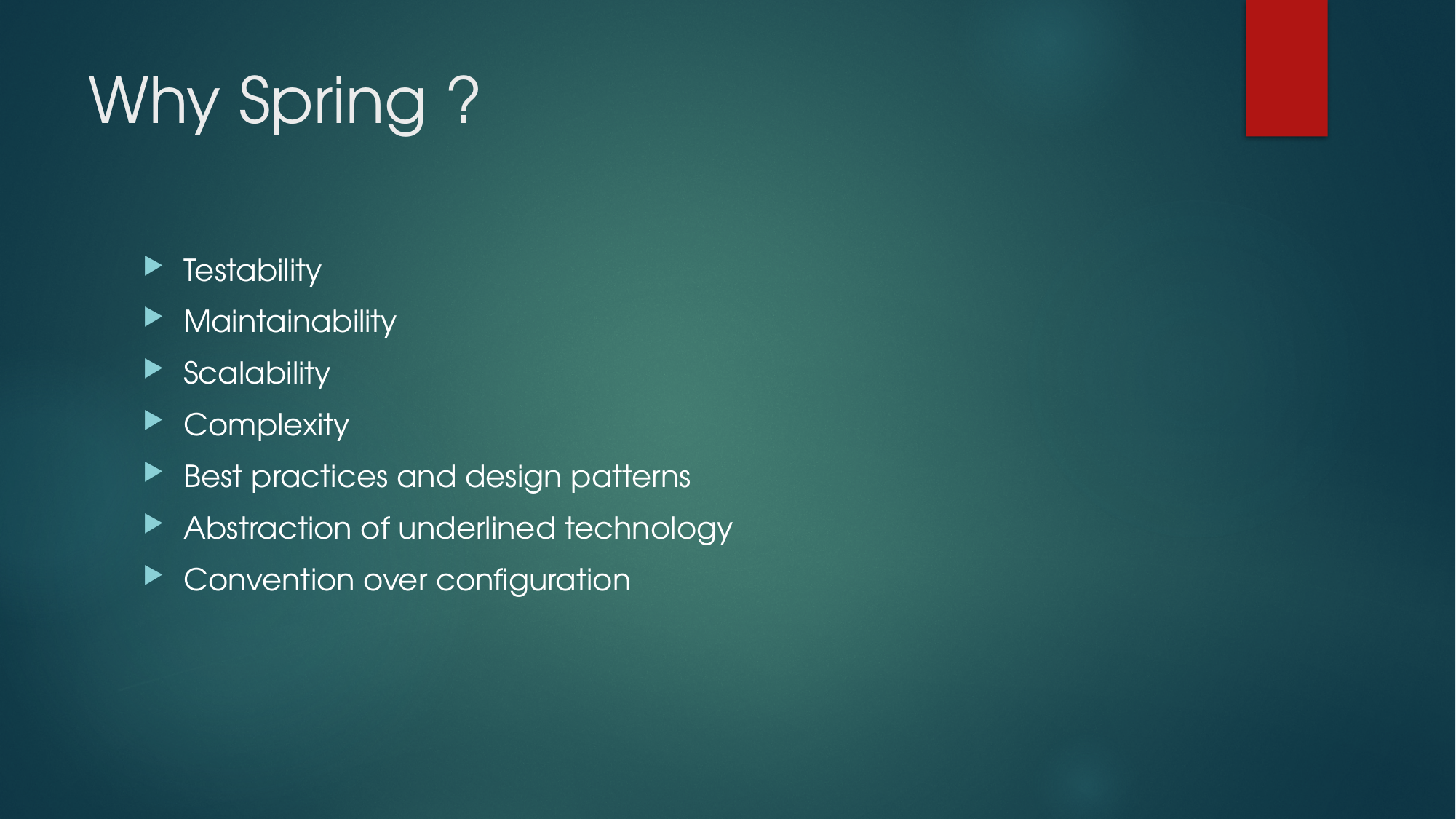

# Why Spring ?
Testability
Maintainability
Scalability
Complexity
Best practices and design patterns
Abstraction of underlined technology
Convention over configuration